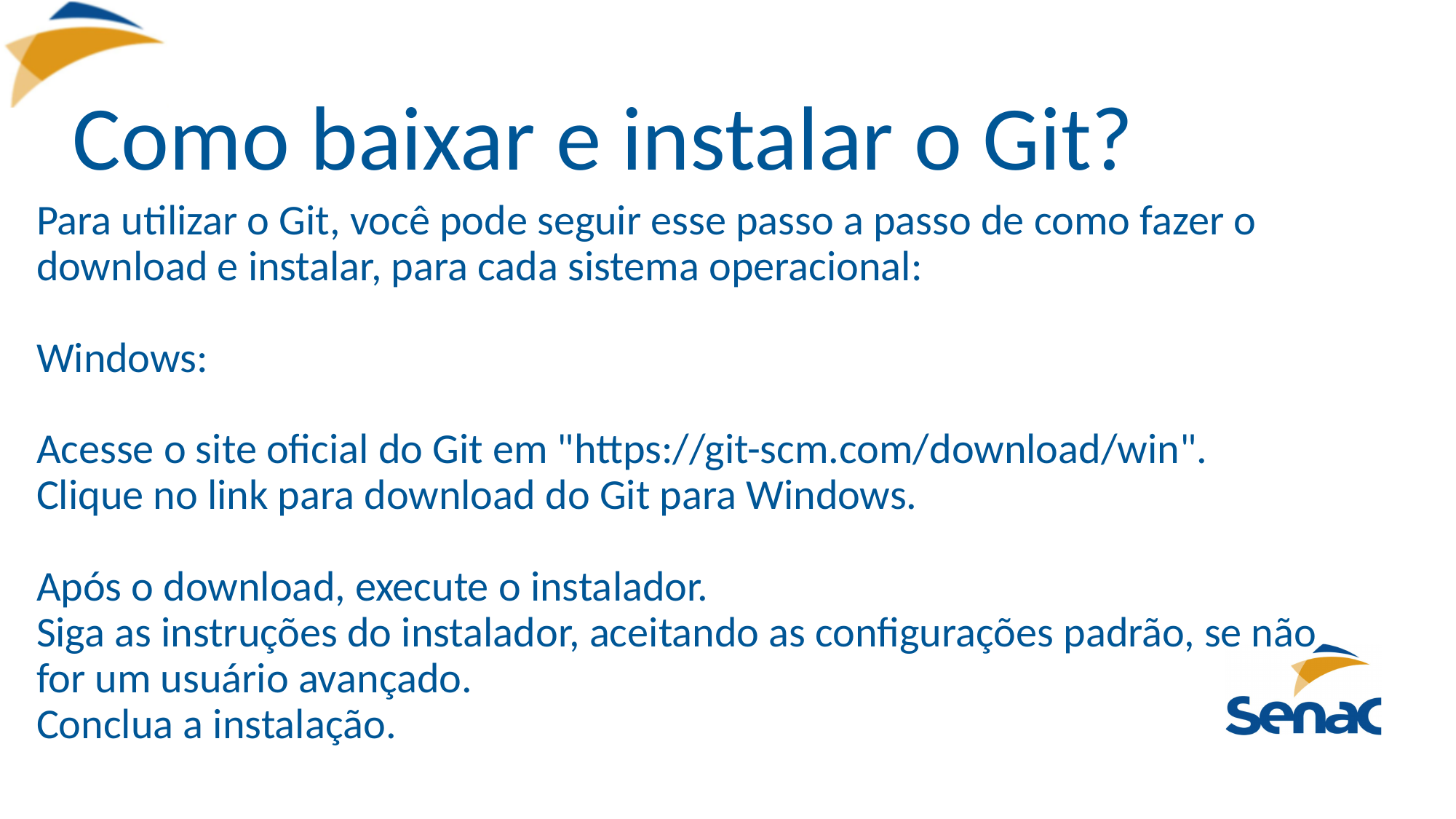

# Como baixar e instalar o Git?
Para utilizar o Git, você pode seguir esse passo a passo de como fazer o download e instalar, para cada sistema operacional:

Windows:

Acesse o site oficial do Git em "https://git-scm.com/download/win".
Clique no link para download do Git para Windows.

Após o download, execute o instalador.
Siga as instruções do instalador, aceitando as configurações padrão, se não for um usuário avançado.
Conclua a instalação.